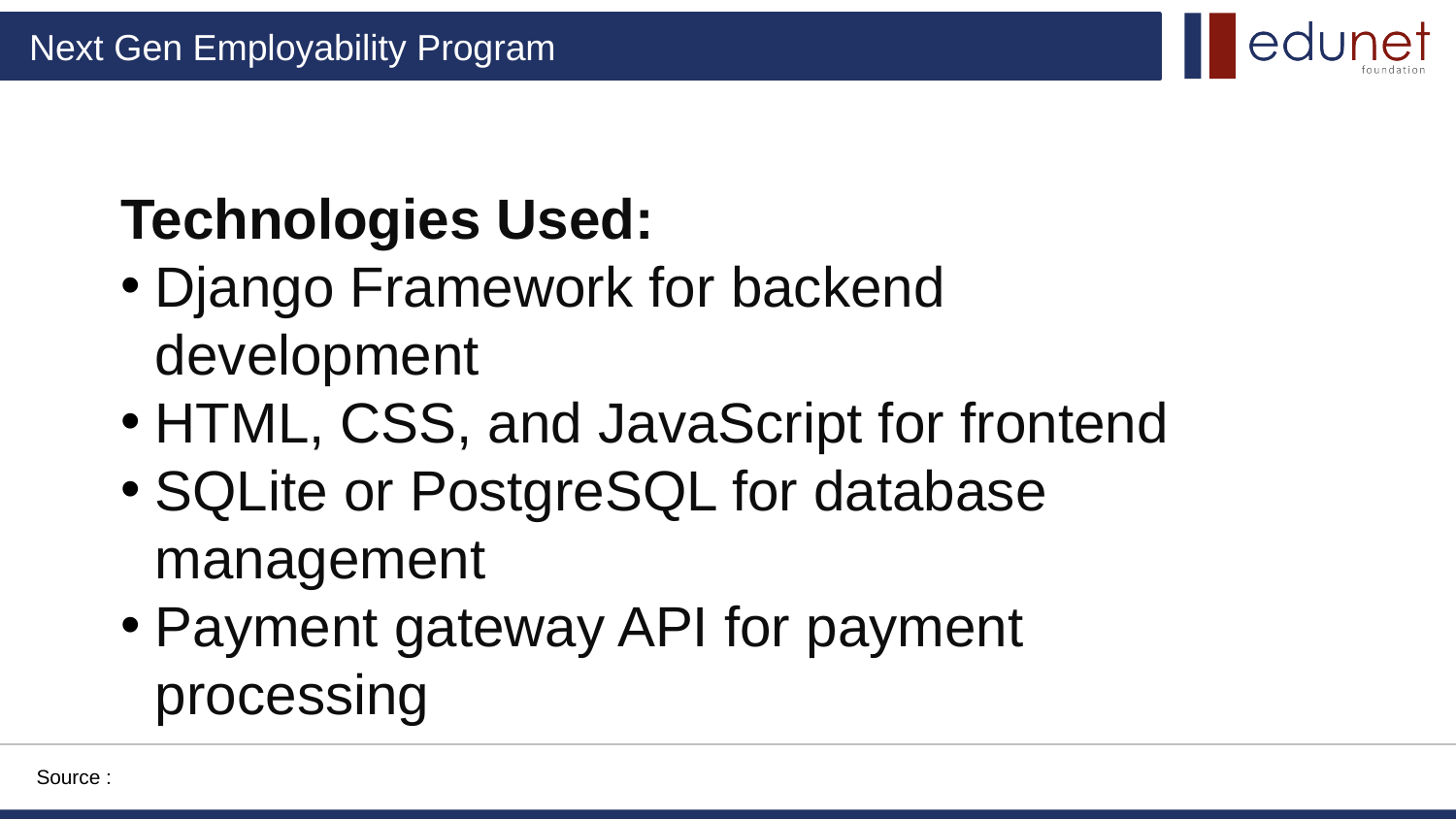

Technologies Used:
Django Framework for backend development
HTML, CSS, and JavaScript for frontend
SQLite or PostgreSQL for database management
Payment gateway API for payment processing
Source :